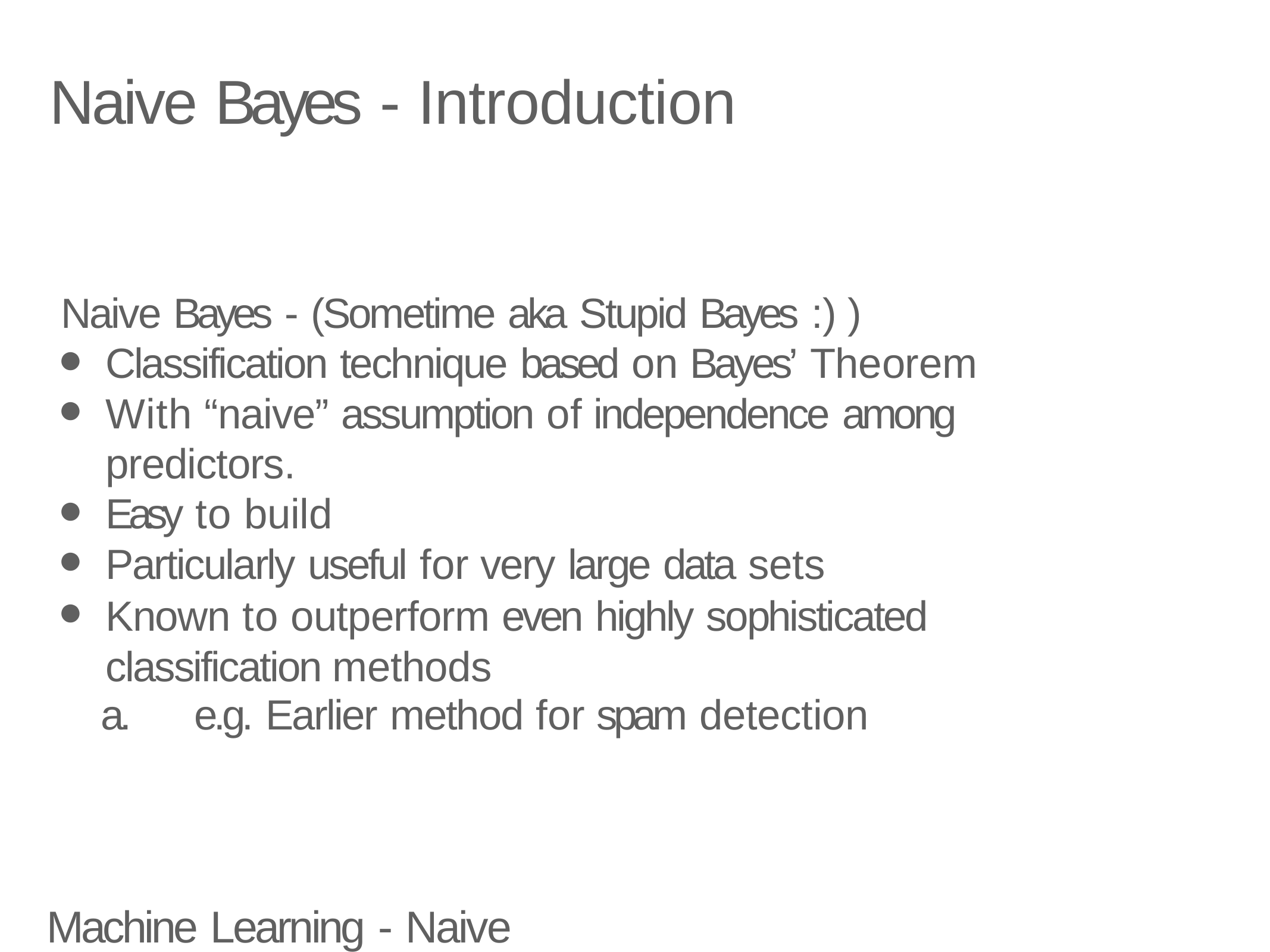

# Naive Bayes - Introduction
Naive Bayes - (Sometime aka Stupid Bayes :) )
Classification technique based on Bayes’ Theorem
With “naive” assumption of independence among predictors.
Easy to build
Particularly useful for very large data sets
Known to outperform even highly sophisticated classification methods
a.	e.g. Earlier method for spam detection
Machine Learning - Naive Bayes